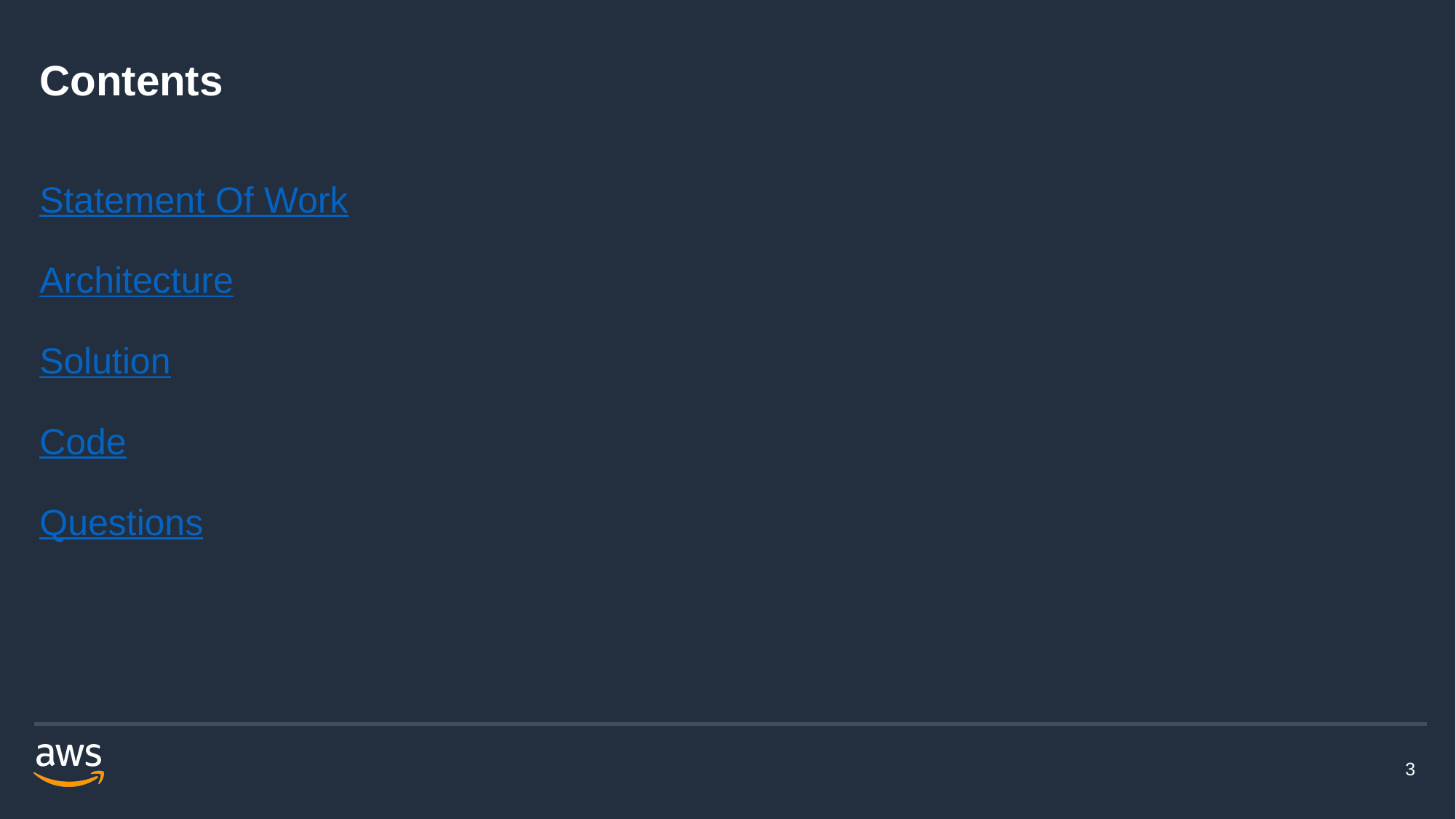

# Contents
Statement Of Work
Architecture
Solution
Code
Questions
3